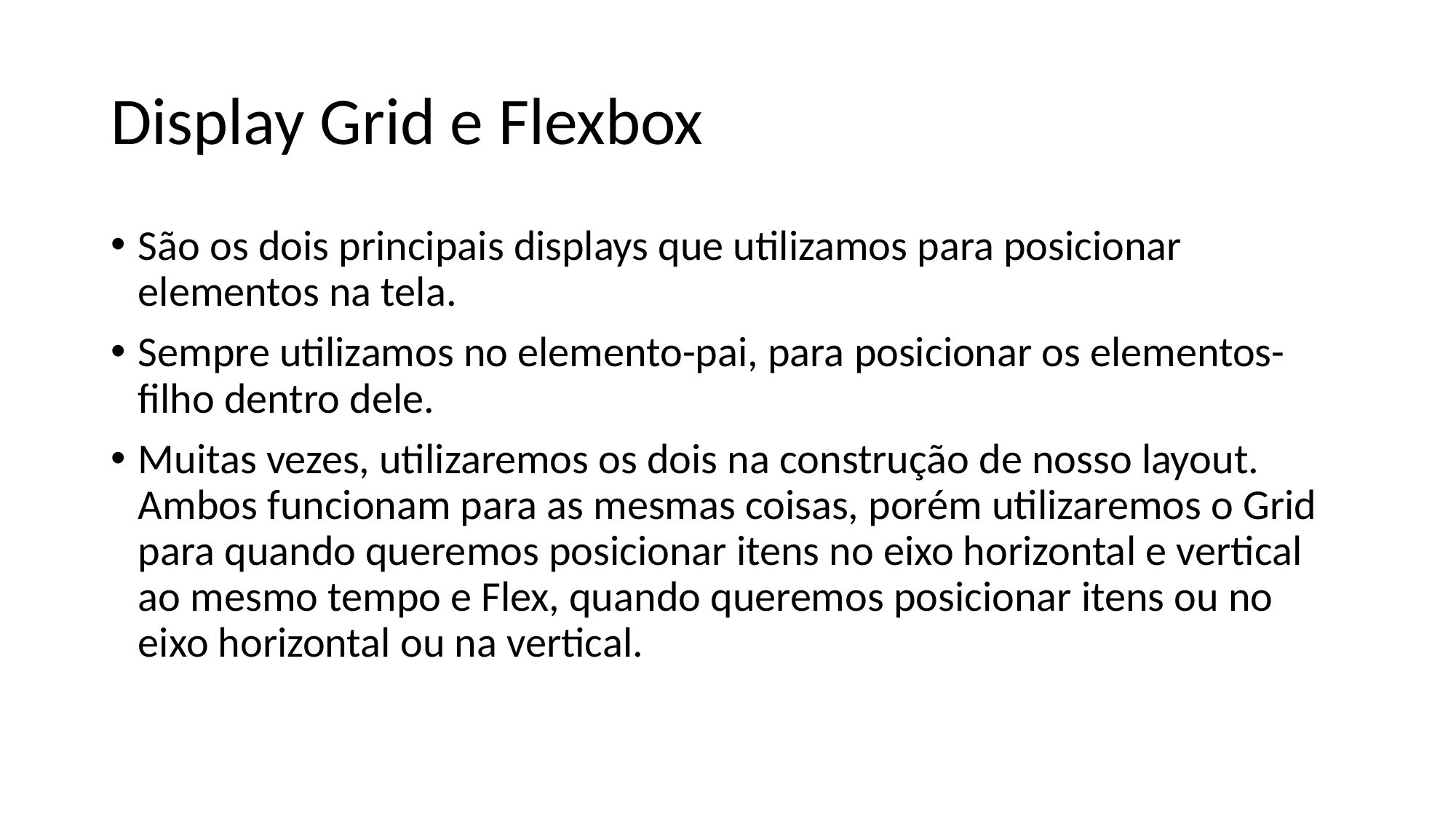

# Display Grid e Flexbox
São os dois principais displays que utilizamos para posicionar elementos na tela.
Sempre utilizamos no elemento-pai, para posicionar os elementos-filho dentro dele.
Muitas vezes, utilizaremos os dois na construção de nosso layout. Ambos funcionam para as mesmas coisas, porém utilizaremos o Grid para quando queremos posicionar itens no eixo horizontal e vertical ao mesmo tempo e Flex, quando queremos posicionar itens ou no eixo horizontal ou na vertical.